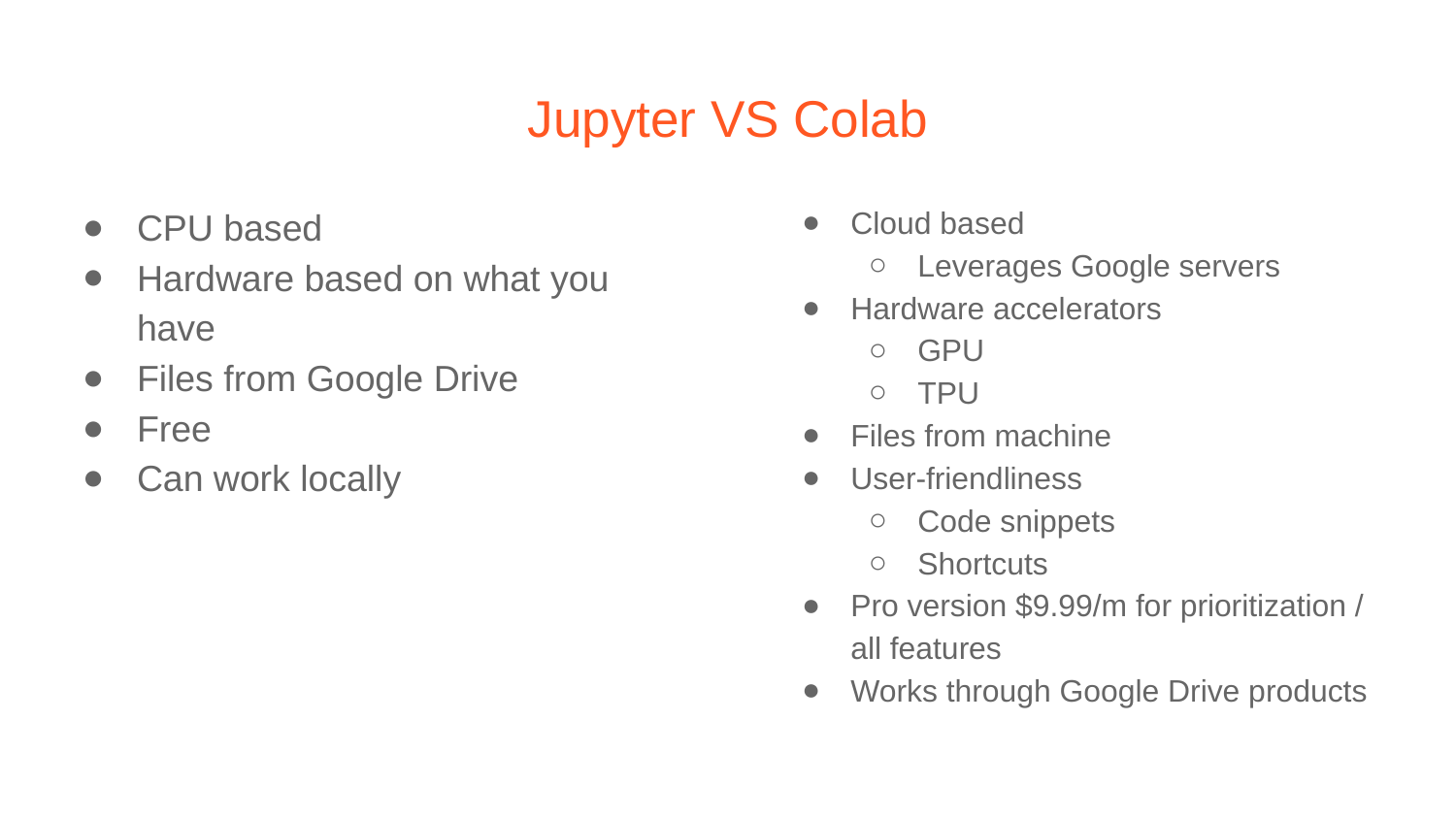

# Jupyter VS Colab
CPU based
Hardware based on what you have
Files from Google Drive
Free
Can work locally
Cloud based
Leverages Google servers
Hardware accelerators
GPU
TPU
Files from machine
User-friendliness
Code snippets
Shortcuts
Pro version $9.99/m for prioritization / all features
Works through Google Drive products